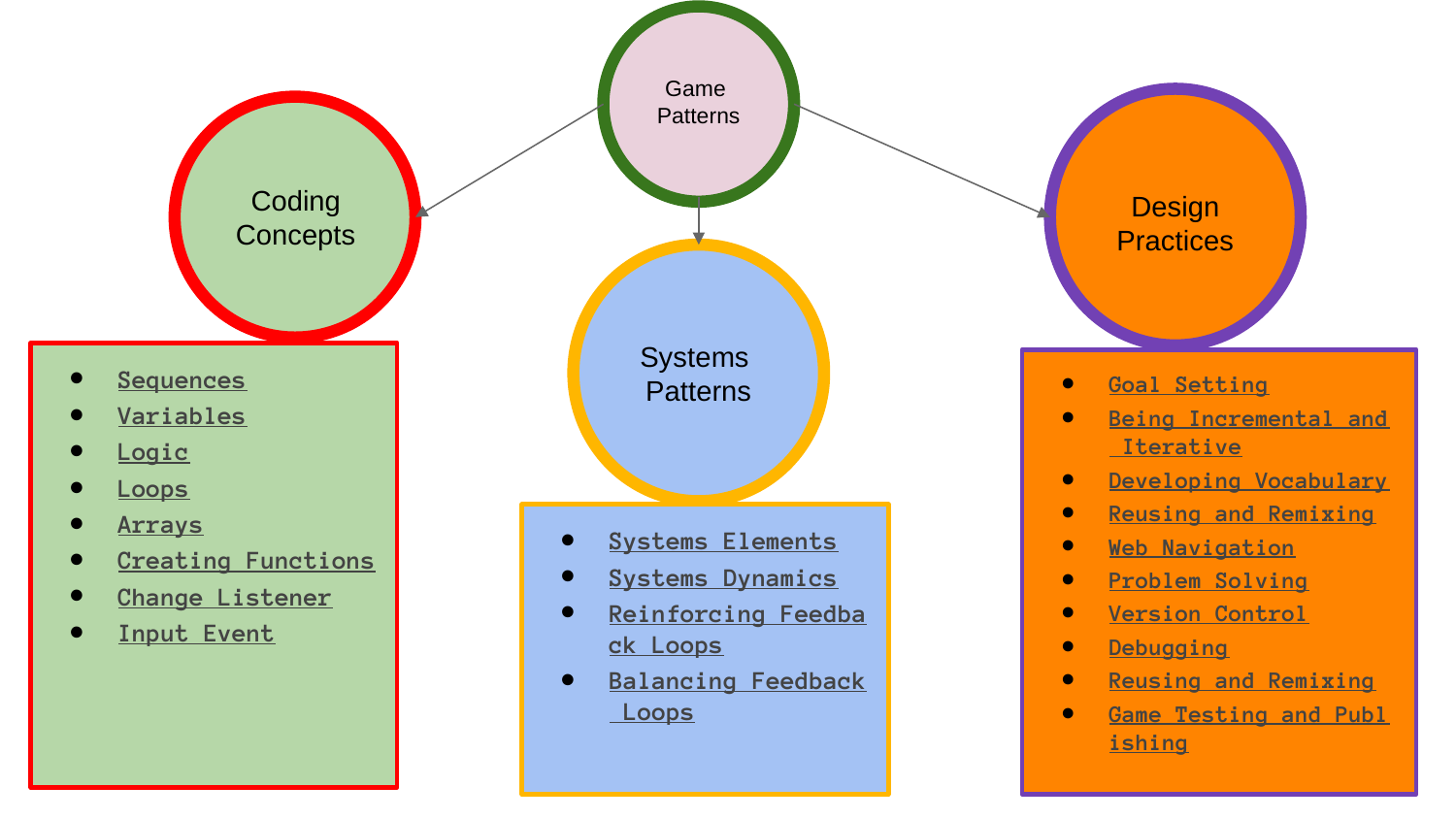

Game
Patterns

Design
Practices

Coding
Concepts

Systems
Patterns

Sequences
Variables
Logic
Loops
Arrays
Creating Functions
Change Listener
Input Event

Goal Setting
Being Incremental and Iterative
Developing Vocabulary
Reusing and Remixing
Web Navigation
Problem Solving
Version Control
Debugging
Reusing and Remixing
Game Testing and Publishing

Systems Elements
Systems Dynamics
Reinforcing Feedback Loops
Balancing Feedback Loops